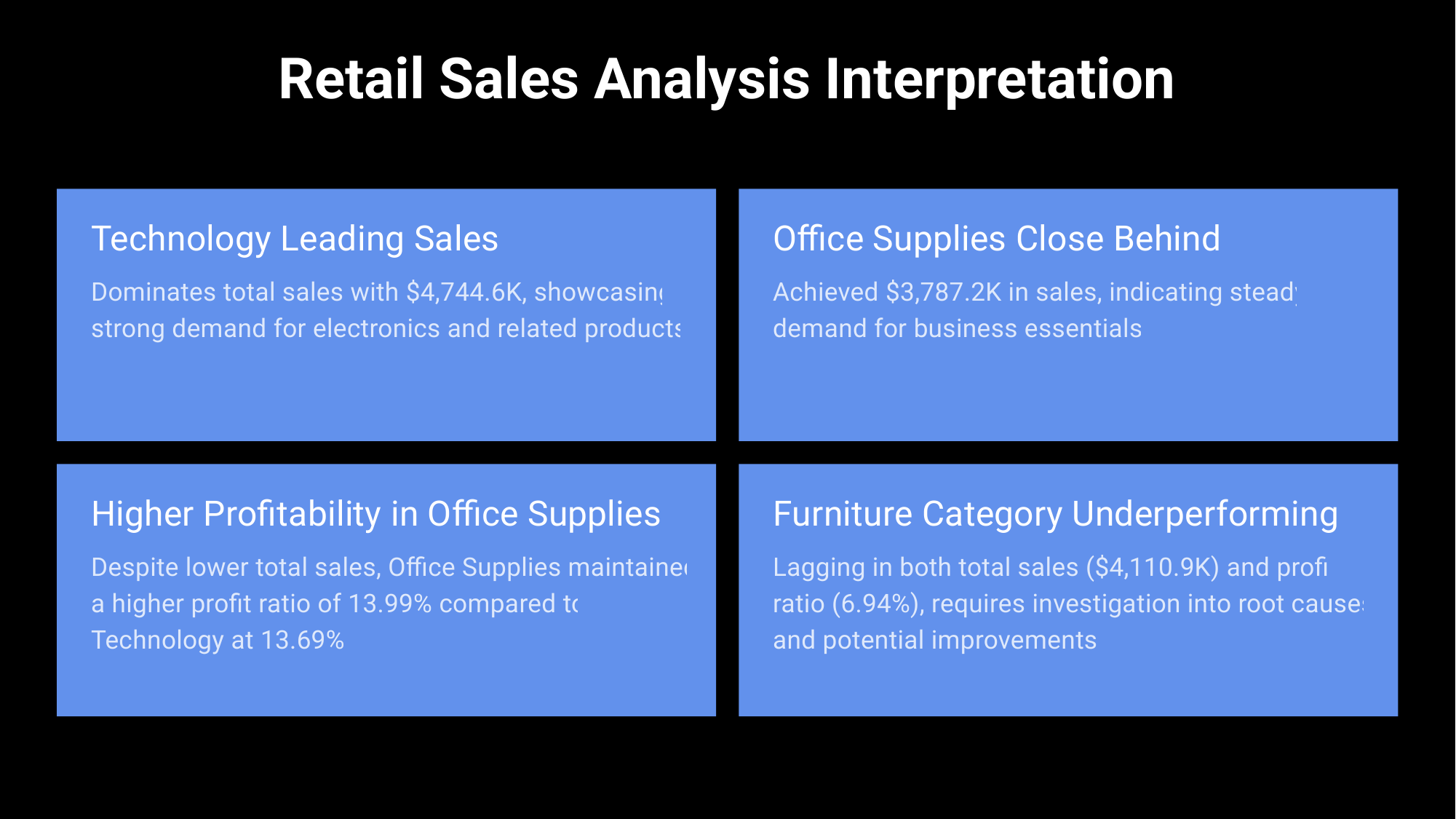

Retail Sales Analysis Interpretation

Technology Leading Sales
Office Supplies Close Behind
Dominates total sales with $4,744.6K, showcasing strong demand for electronics and related products.
Achieved $3,787.2K in sales, indicating steady demand for business essentials.

Higher Profitability in Office Supplies
Furniture Category Underperforming
Despite lower total sales, Office Supplies maintained a higher profit ratio of 13.99% compared to Technology at 13.69%.
Lagging in both total sales ($4,110.9K) and profit ratio (6.94%), requires investigation into root causes and potential improvements.

11